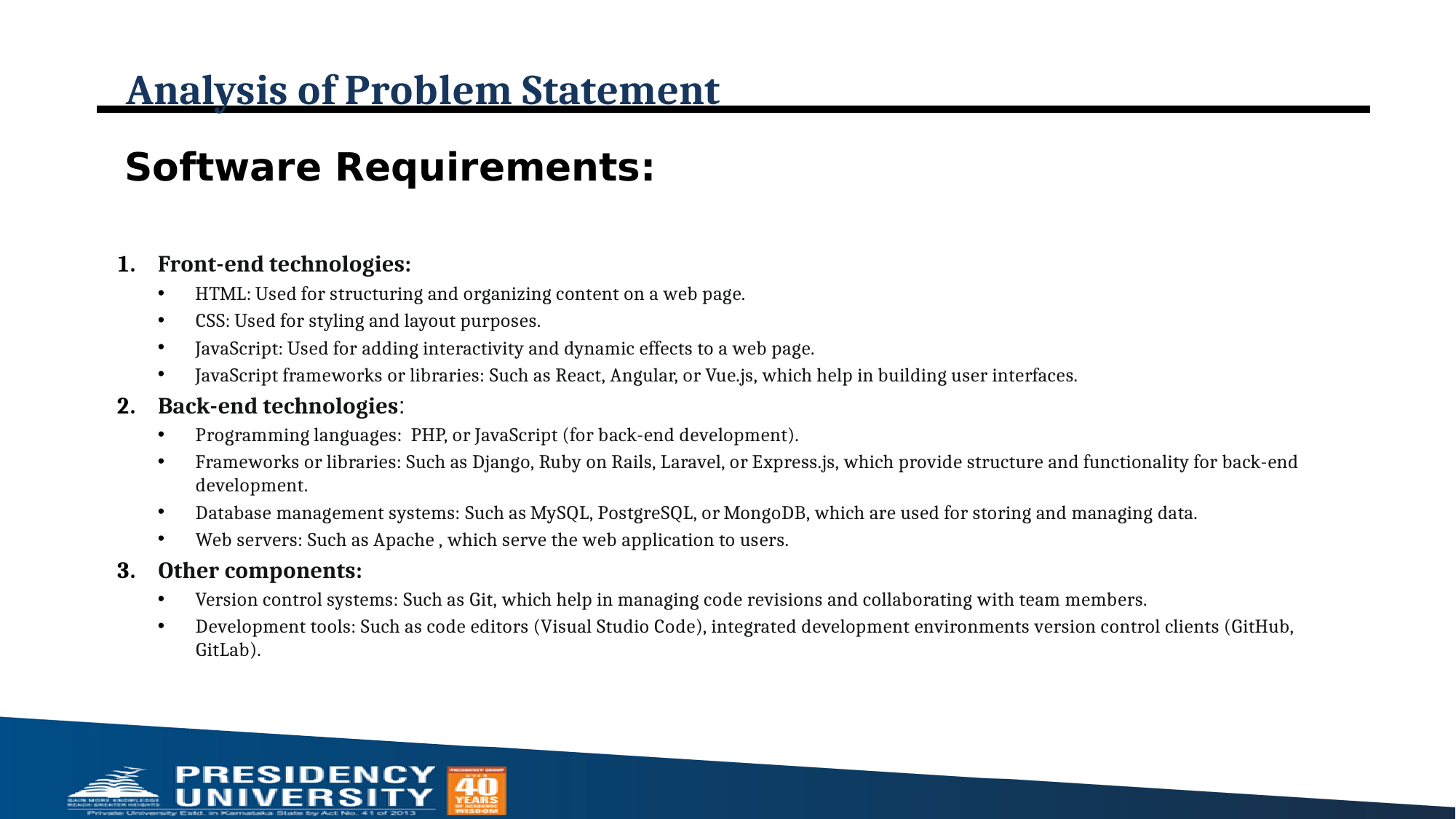

# Analysis of Problem Statement
Software Requirements:

Front-end technologies:
HTML: Used for structuring and organizing content on a web page.
CSS: Used for styling and layout purposes.
JavaScript: Used for adding interactivity and dynamic effects to a web page.
JavaScript frameworks or libraries: Such as React, Angular, or Vue.js, which help in building user interfaces.
Back-end technologies:
Programming languages:  PHP, or JavaScript (for back-end development).
Frameworks or libraries: Such as Django, Ruby on Rails, Laravel, or Express.js, which provide structure and functionality for back-end development.
Database management systems: Such as MySQL, PostgreSQL, or MongoDB, which are used for storing and managing data.
Web servers: Such as Apache , which serve the web application to users.
Other components:
Version control systems: Such as Git, which help in managing code revisions and collaborating with team members.
Development tools: Such as code editors (Visual Studio Code), integrated development environments version control clients (GitHub, GitLab).